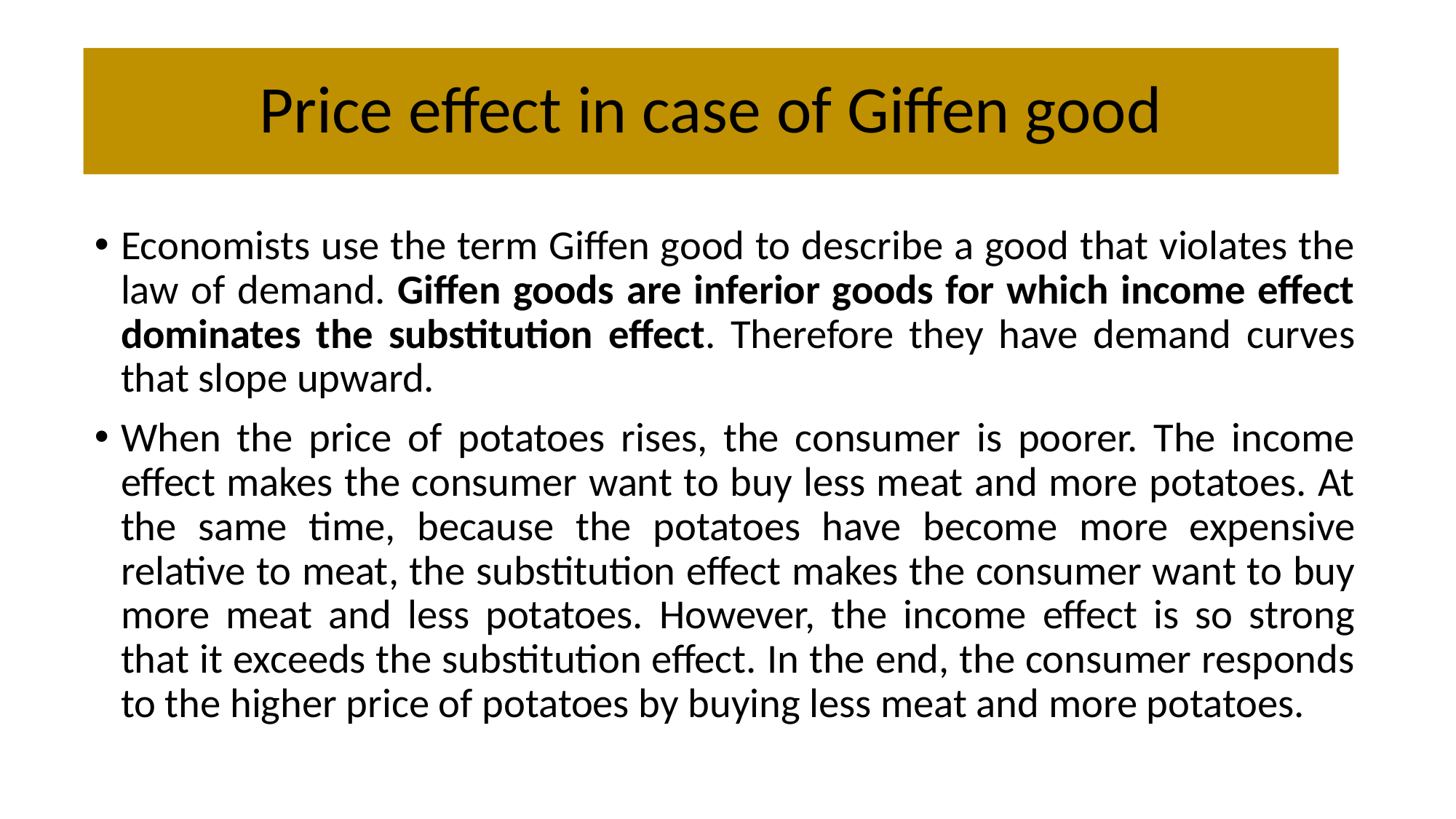

# Price effect in case of Giffen good
Economists use the term Giffen good to describe a good that violates the law of demand. Giffen goods are inferior goods for which income effect dominates the substitution effect. Therefore they have demand curves that slope upward.
When the price of potatoes rises, the consumer is poorer. The income effect makes the consumer want to buy less meat and more potatoes. At the same time, because the potatoes have become more expensive relative to meat, the substitution effect makes the consumer want to buy more meat and less potatoes. However, the income effect is so strong that it exceeds the substitution effect. In the end, the consumer responds to the higher price of potatoes by buying less meat and more potatoes.